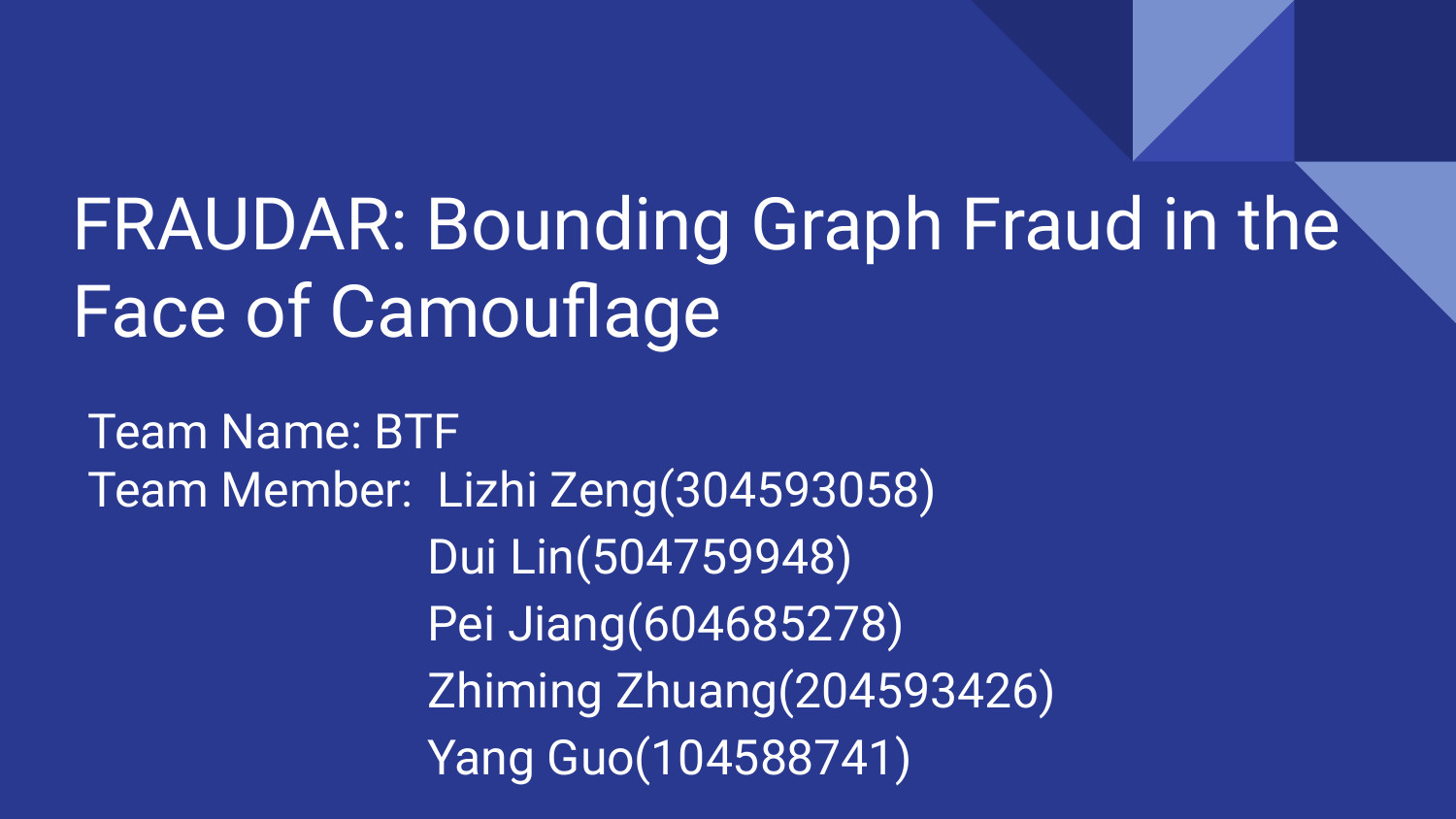

# FRAUDAR: Bounding Graph Fraud in the Face of Camouflage
Team Name: BTF
Team Member:  Lizhi Zeng(304593058)
          Dui Lin(504759948)
          Pei Jiang(604685278)
          Zhiming Zhuang(204593426)
          Yang Guo(104588741)